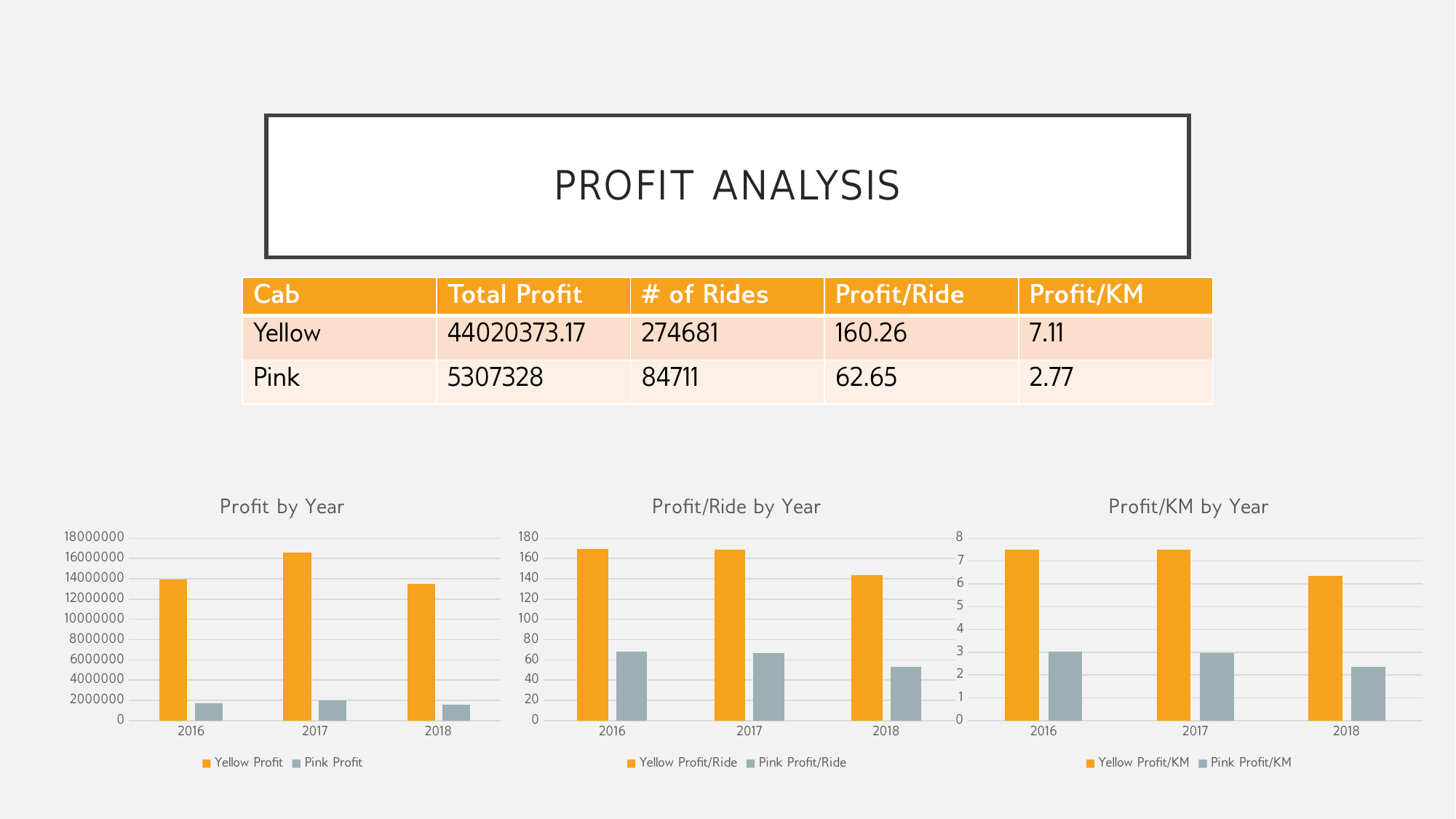

# Profit Analysis
| Cab | Total Profit | # of Rides | Profit/Ride | Profit/KM |
| --- | --- | --- | --- | --- |
| Yellow | 44020373.17 | 274681 | 160.26 | 7.11 |
| Pink | 5307328 | 84711 | 62.65 | 2.77 |

### Chart: Profit by Year

| Category | Yellow Profit | Pink Profit |
|---|---|---|
| 2016 | 13926995.43 | 1713511.22 |
| 2017 | 16575977.97 | 2033654.91 |
| 2018 | 13517399.77 | 1560162.19 |

### Chart: Profit/Ride by Year

| Category | Yellow Profit/Ride | Pink Profit/Ride |
|---|---|---|
| 2016 | 169.35 | 68.32 |
| 2017 | 168.82 | 67.07 |
| 2018 | 143.42 | 53.23 |

### Chart: Profit/KM by Year

| Category | Yellow Profit/KM | Pink Profit/KM |
|---|---|---|
| 2016 | 7.49 | 3.03 |
| 2017 | 7.49 | 2.96 |
| 2018 | 6.36 | 2.35 |